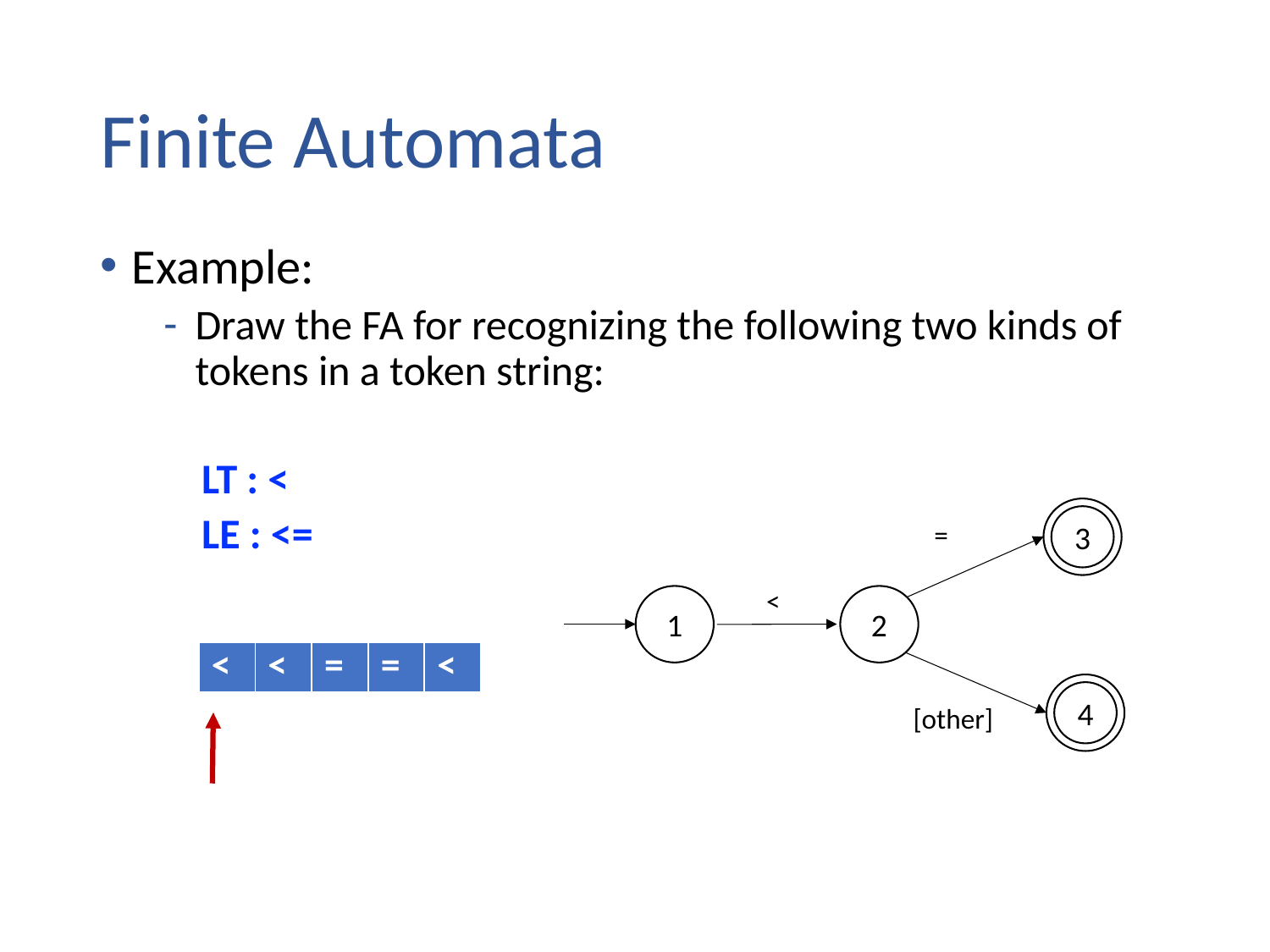

# Finite Automata
Example:
Draw the FA for recognizing the following two kinds of tokens in a token string:

    LT : <
    LE : <=

3
=
<
1
2

4
[other]
| < | < | = | = | < |
| --- | --- | --- | --- | --- |